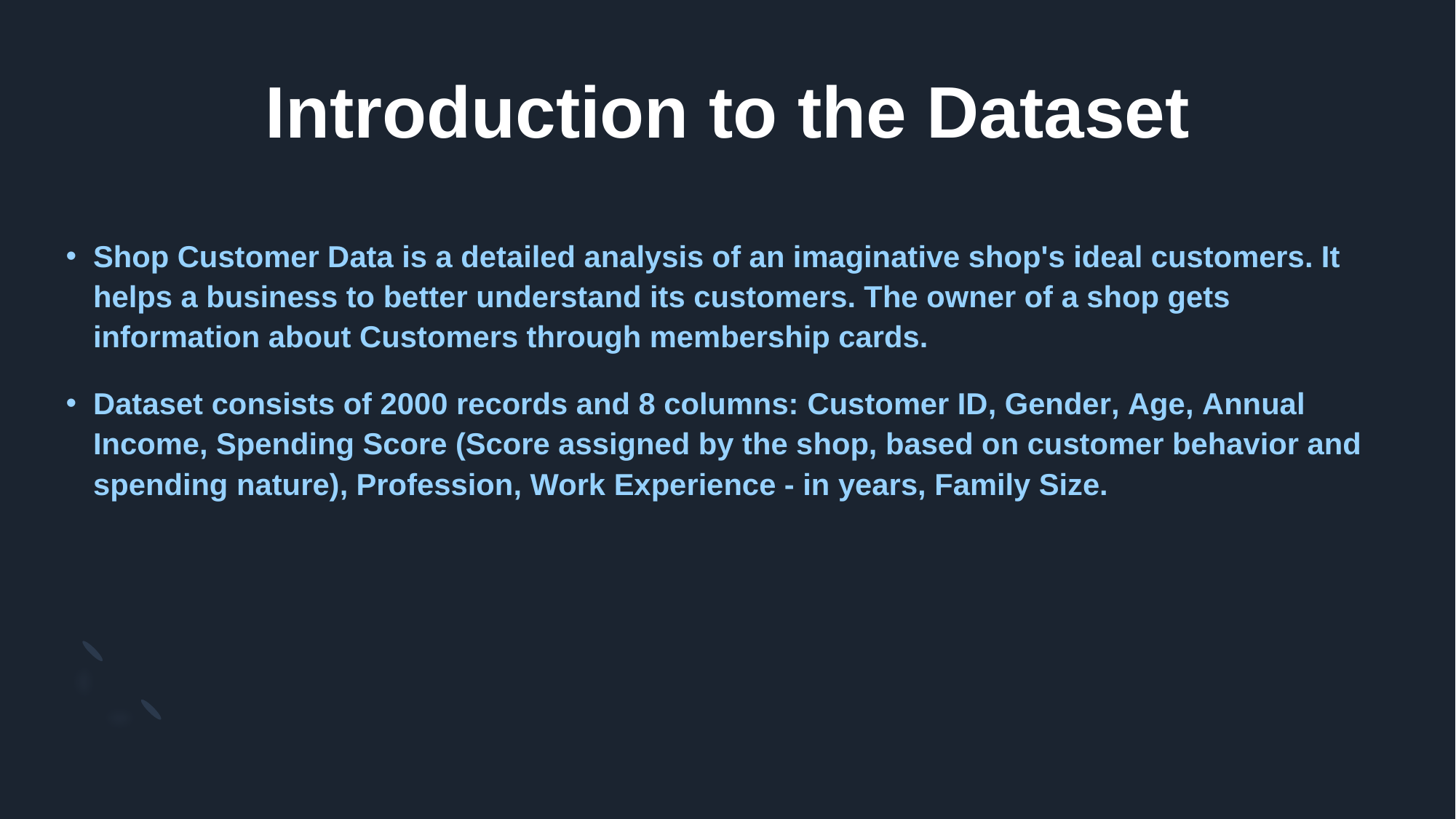

# Introduction to the Dataset
Shop Customer Data is a detailed analysis of an imaginative shop's ideal customers. It helps a business to better understand its customers. The owner of a shop gets information about Customers through membership cards.
Dataset consists of 2000 records and 8 columns: Customer ID, Gender, Age, Annual Income, Spending Score (Score assigned by the shop, based on customer behavior and spending nature), Profession, Work Experience - in years, Family Size.